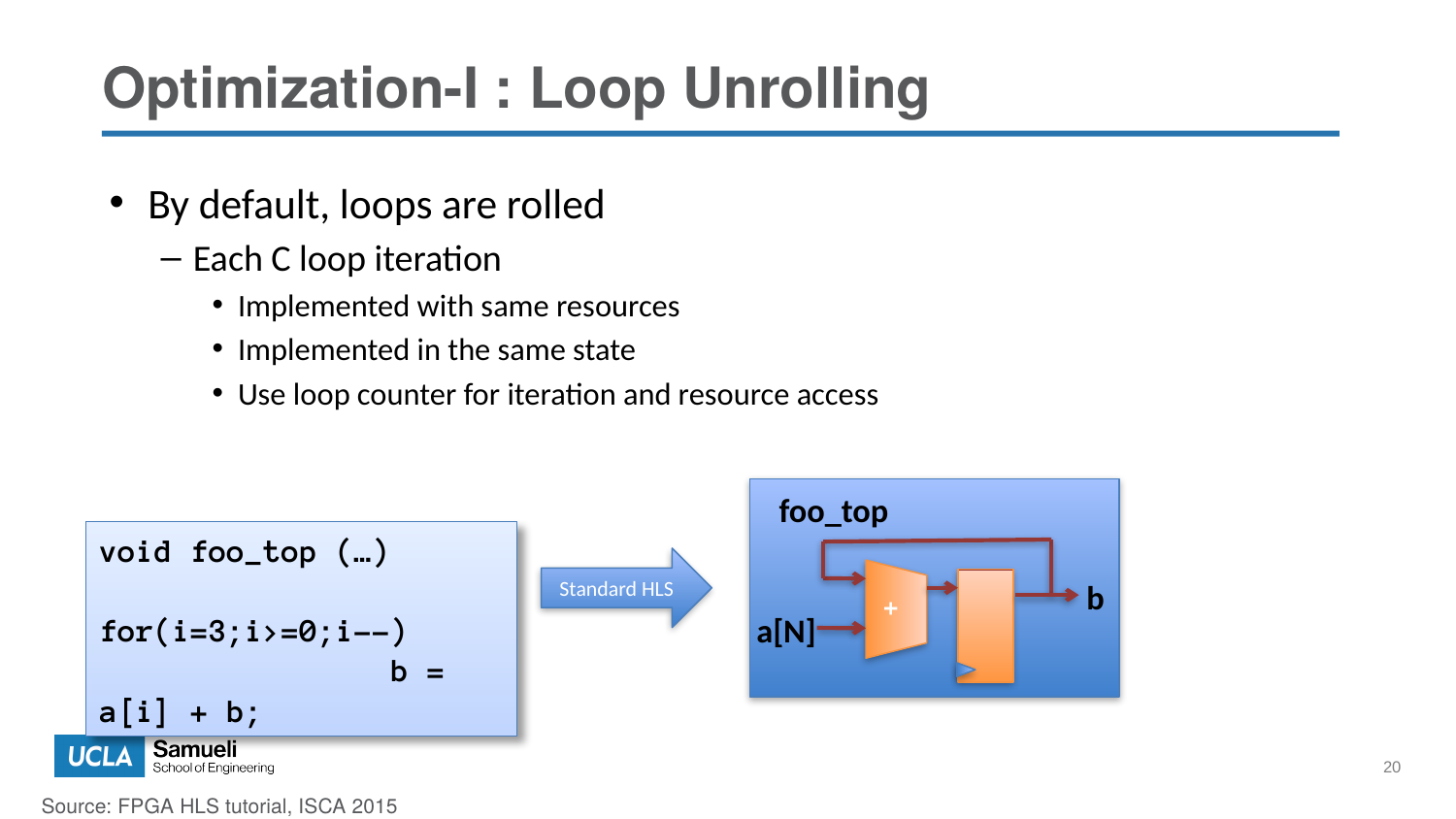

# Optimization-I : Loop Unrolling
By default, loops are rolled
Each C loop iteration
Implemented with same resources
Implemented in the same state
Use loop counter for iteration and resource access

foo_top
void foo_top (…)
	for(i=3;i>=0;i--)
		b = a[i] + b;
Standard HLS

b
+
a[N]

20
Source: FPGA HLS tutorial, ISCA 2015